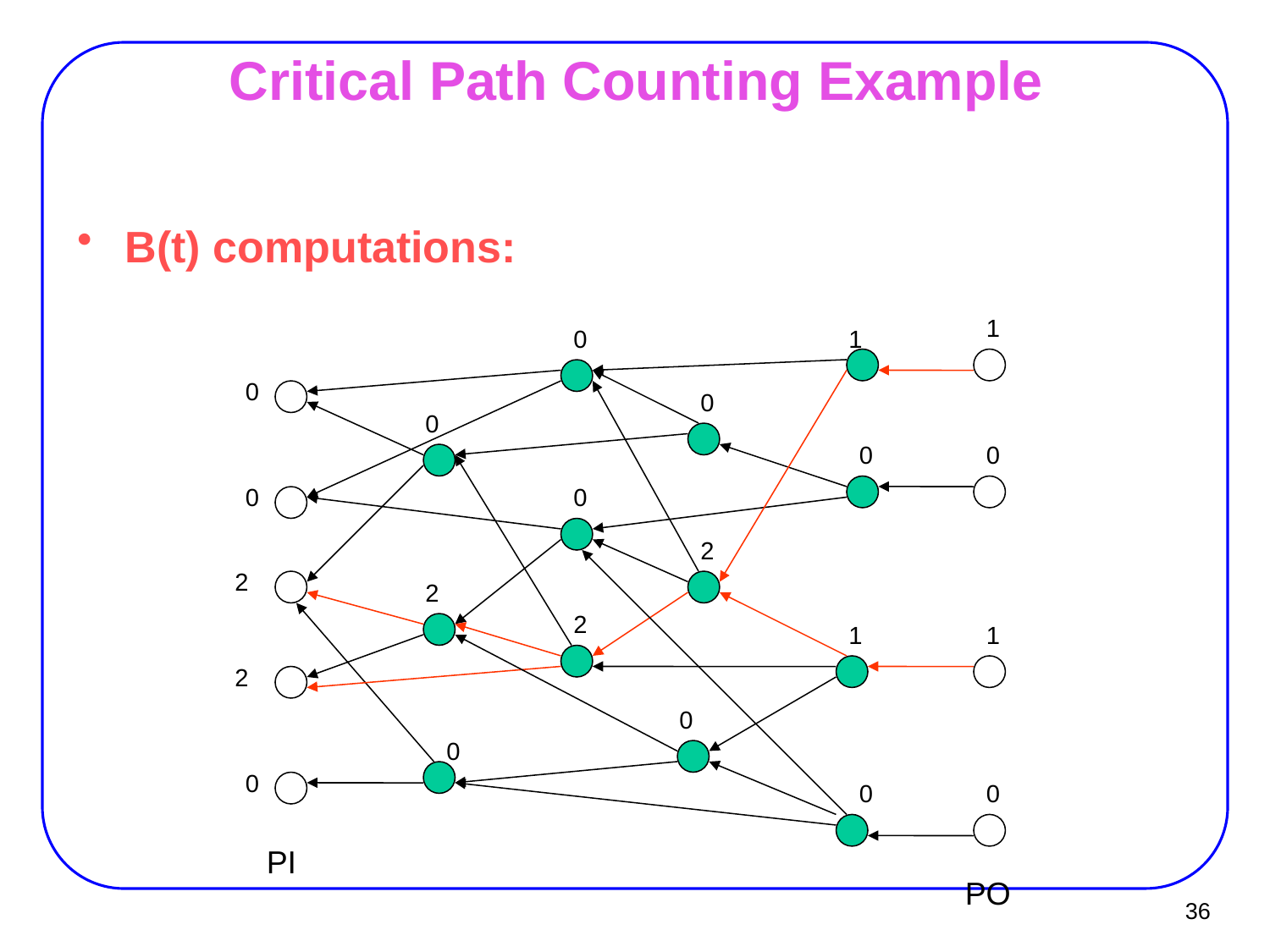

# Critical Path Counting Example
B(t) computations:
1
0
1

0

0

0

0
0

0
0

2

2

2

2

1
1

2

0
0

0

0
0

PI

PO
36